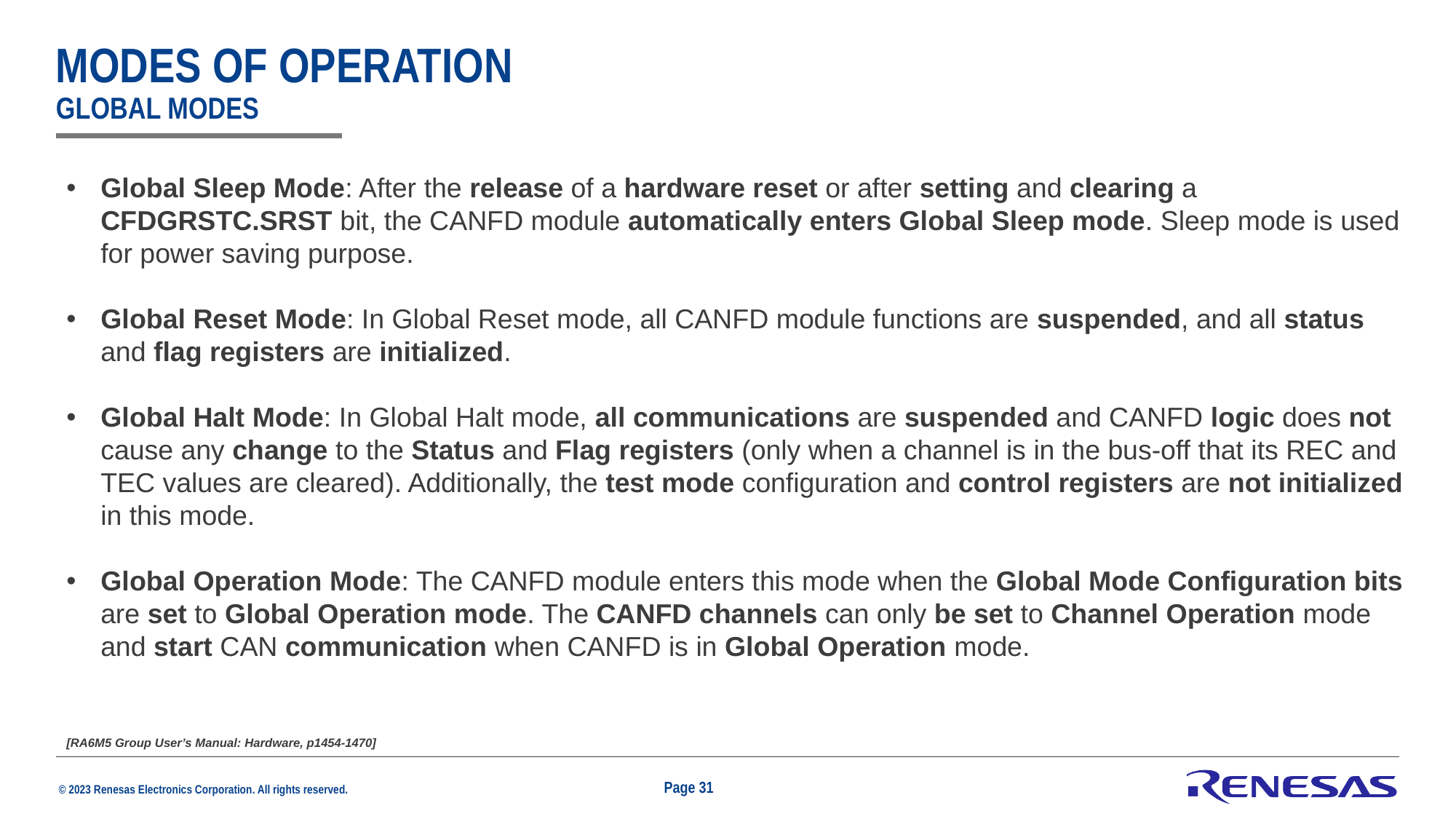

# Modes of operation global modes
Global Sleep Mode: After the release of a hardware reset or after setting and clearing a CFDGRSTC.SRST bit, the CANFD module automatically enters Global Sleep mode. Sleep mode is used for power saving purpose.

Global Reset Mode: In Global Reset mode, all CANFD module functions are suspended, and all status and flag registers are initialized.

Global Halt Mode: In Global Halt mode, all communications are suspended and CANFD logic does not cause any change to the Status and Flag registers (only when a channel is in the bus-off that its REC and TEC values are cleared). Additionally, the test mode configuration and control registers are not initialized in this mode.

Global Operation Mode: The CANFD module enters this mode when the Global Mode Configuration bits are set to Global Operation mode. The CANFD channels can only be set to Channel Operation mode and start CAN communication when CANFD is in Global Operation mode.
[RA6M5 Group User’s Manual: Hardware, p1454-1470]